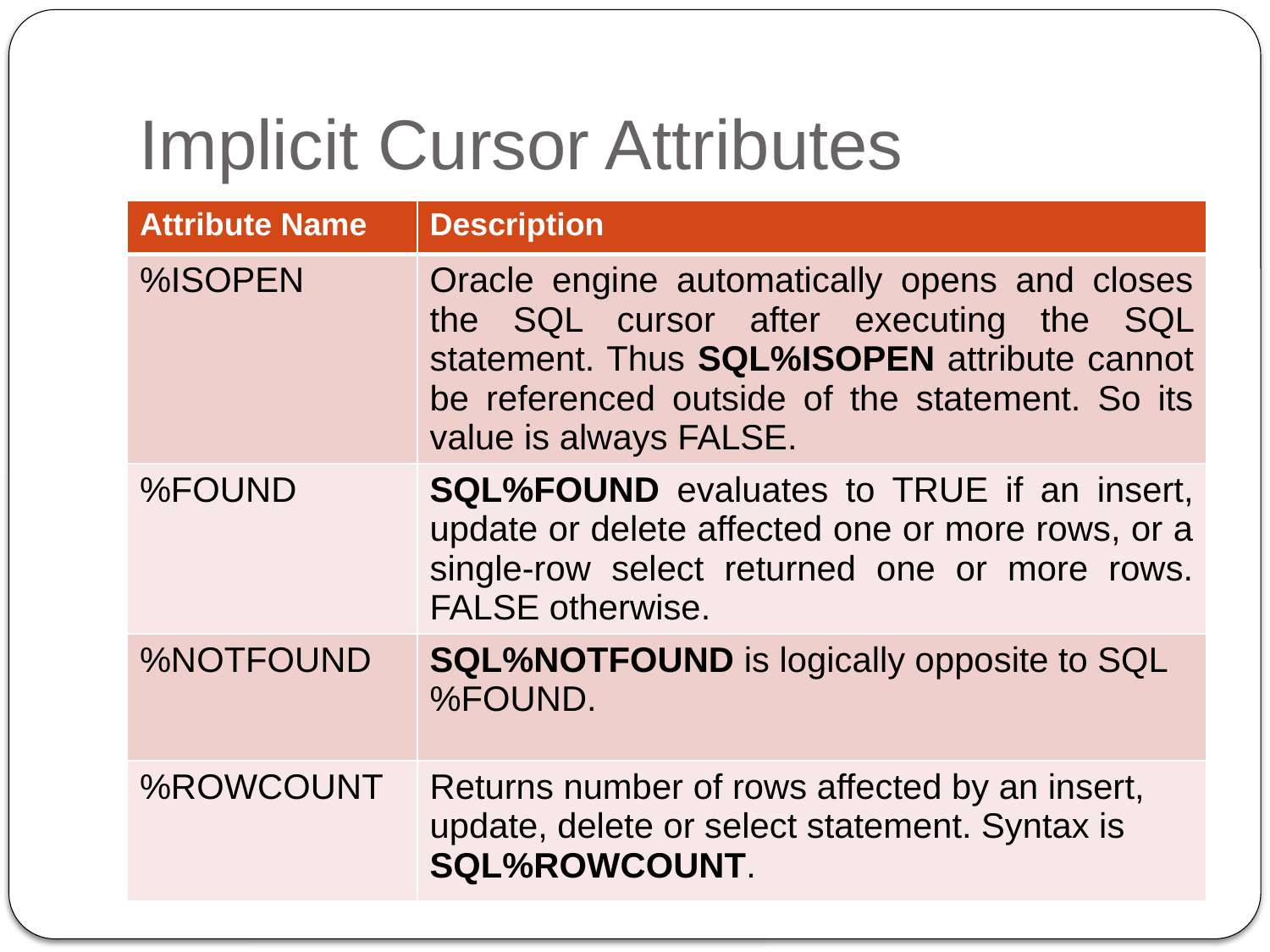

# Implicit Cursor Attributes

| Attribute Name | Description |
| --- | --- |
| %ISOPEN | Oracle engine automatically opens and closes the SQL cursor after executing the SQL statement. Thus SQL%ISOPEN attribute cannot be referenced outside of the statement. So its value is always FALSE. |
| %FOUND | SQL%FOUND evaluates to TRUE if an insert, update or delete affected one or more rows, or a single-row select returned one or more rows. FALSE otherwise. |
| %NOTFOUND | SQL%NOTFOUND is logically opposite to SQL%FOUND. |
| %ROWCOUNT | Returns number of rows affected by an insert, update, delete or select statement. Syntax is SQL%ROWCOUNT. |